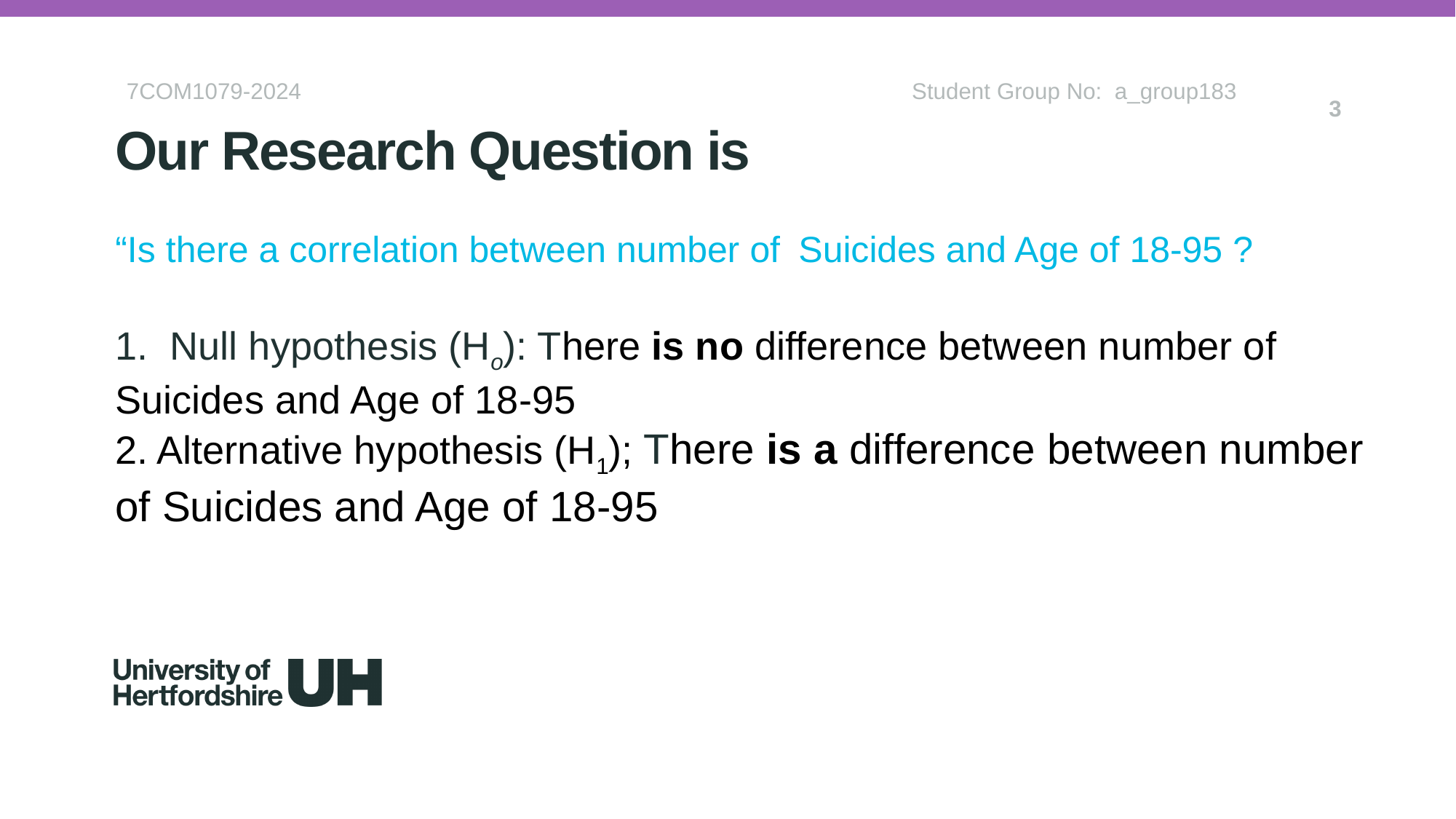

7COM1079-2024       		                                                         Student Group No:  a_group183
3
Our Research Question is
“Is there a correlation between number of  Suicides and Age of 18-95 ?

1.  Null hypothesis (Ho): There is no difference between number of  Suicides and Age of 18-95
2. Alternative hypothesis (H1); There is a difference between number of Suicides and Age of 18-95